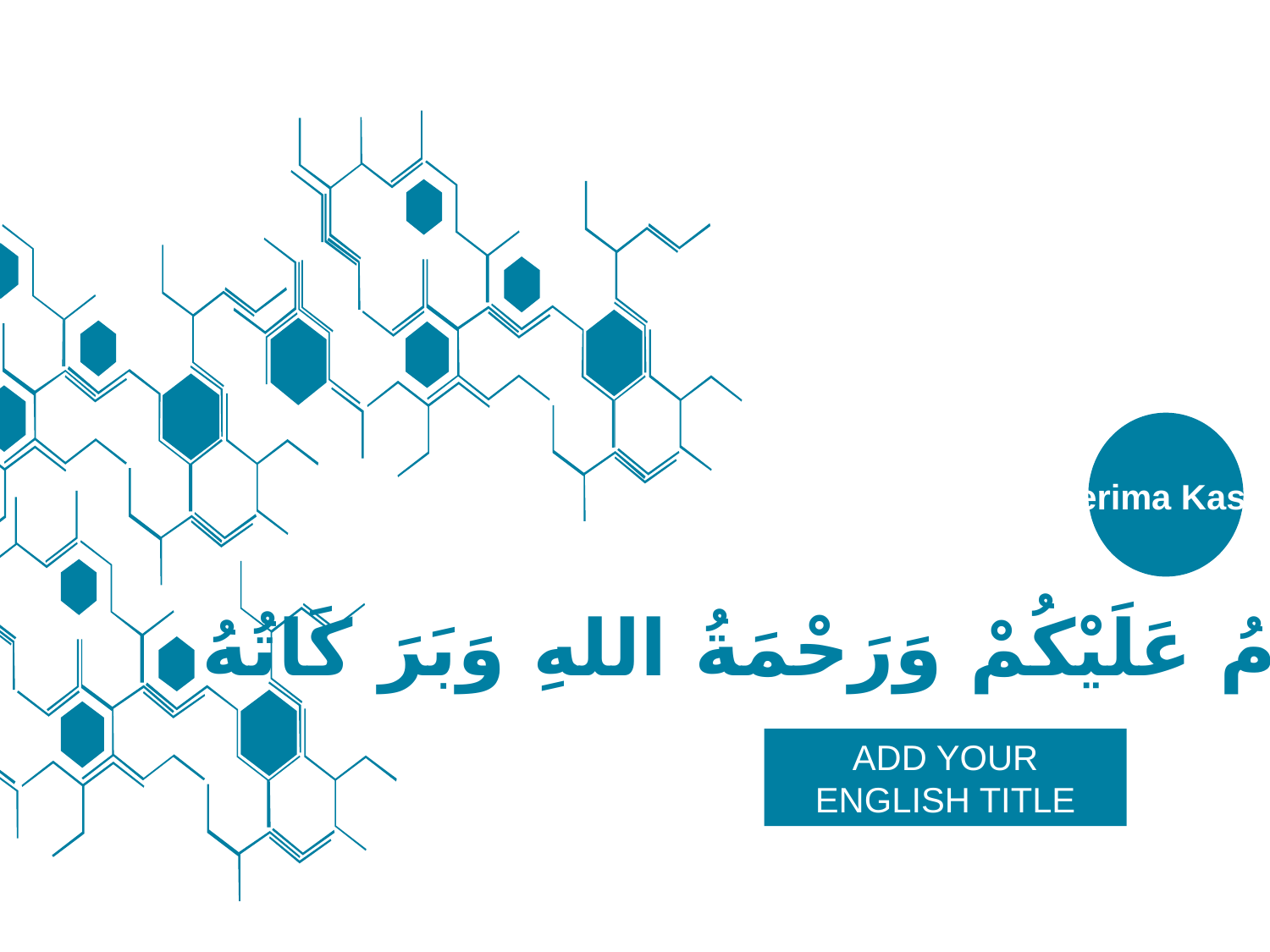

Terima Kasih
وَالسَّلاَمُ عَلَيْكُمْ وَرَحْمَةُ اللهِ وَبَرَ كَاتُهُ
ADD YOUR ENGLISH TITLE